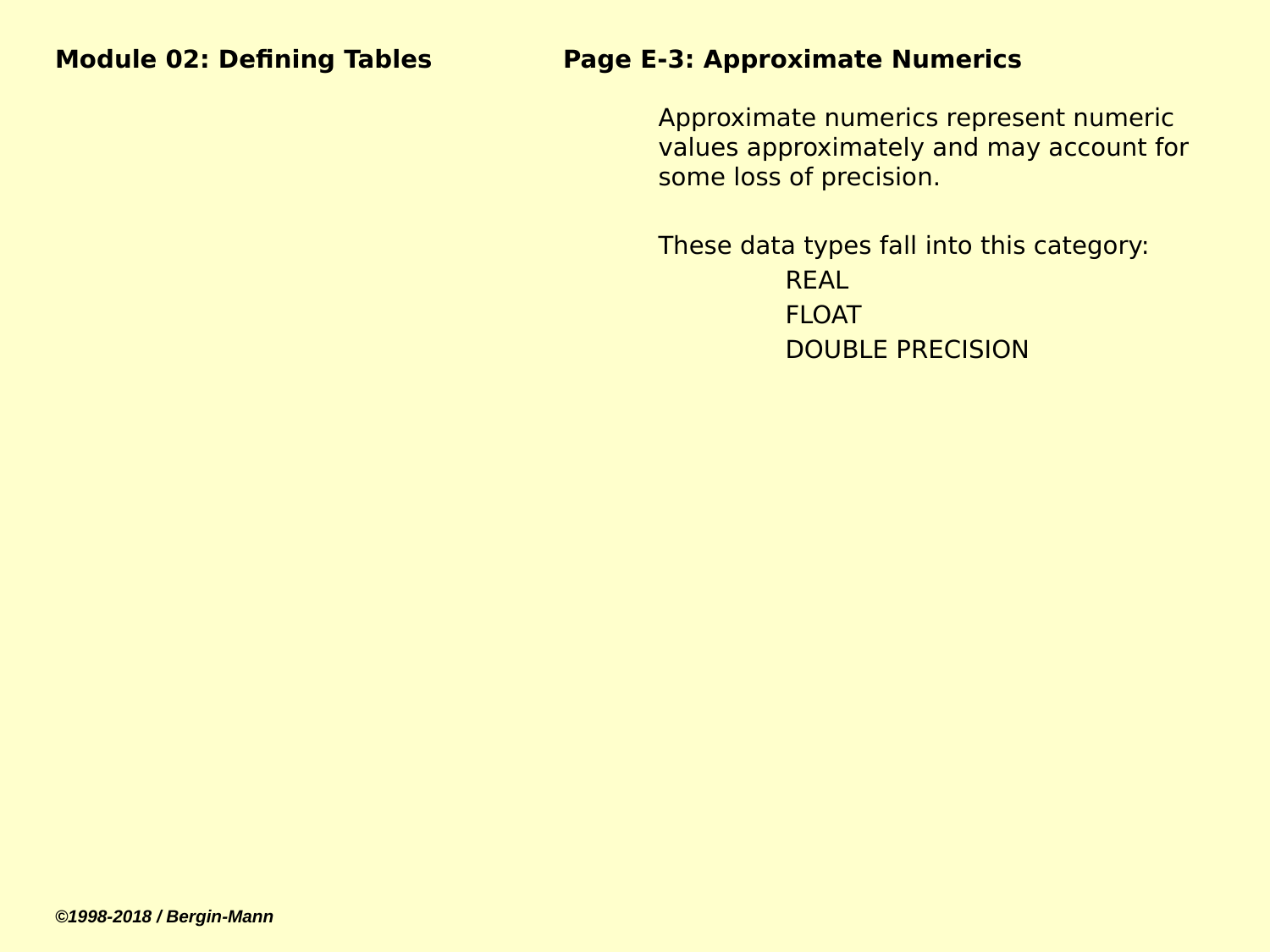

# Module 02: Defining Tables		Page E-3: Approximate Numerics

Approximate numerics represent numeric values approximately and may account for some loss of precision.

These data types fall into this category:
	REAL
	FLOAT
	DOUBLE PRECISION
©1998-2018 / Bergin-Mann